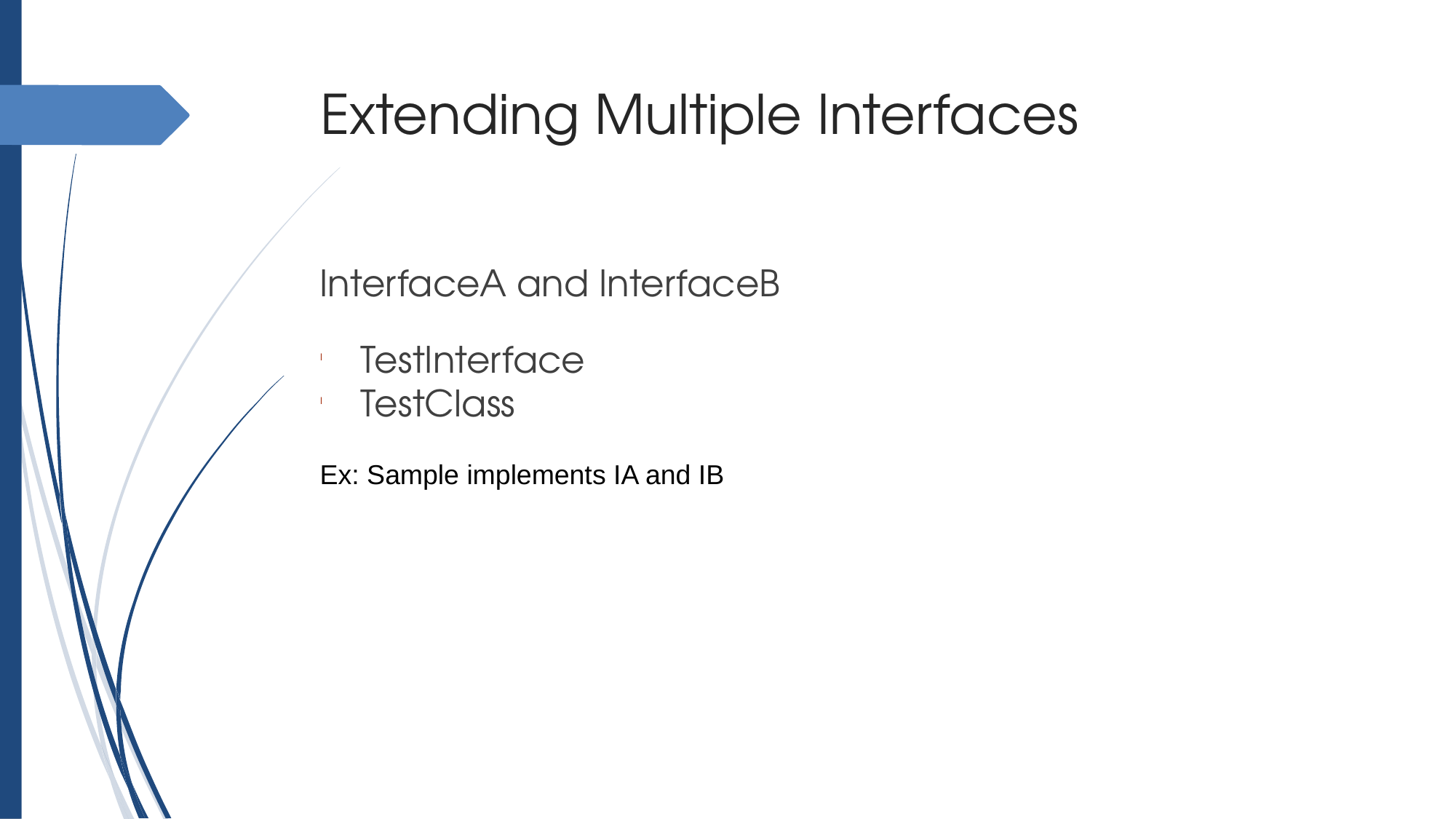

Extending Multiple Interfaces
InterfaceA and InterfaceB

TestInterface
TestClass

Ex: Sample implements IA and IB